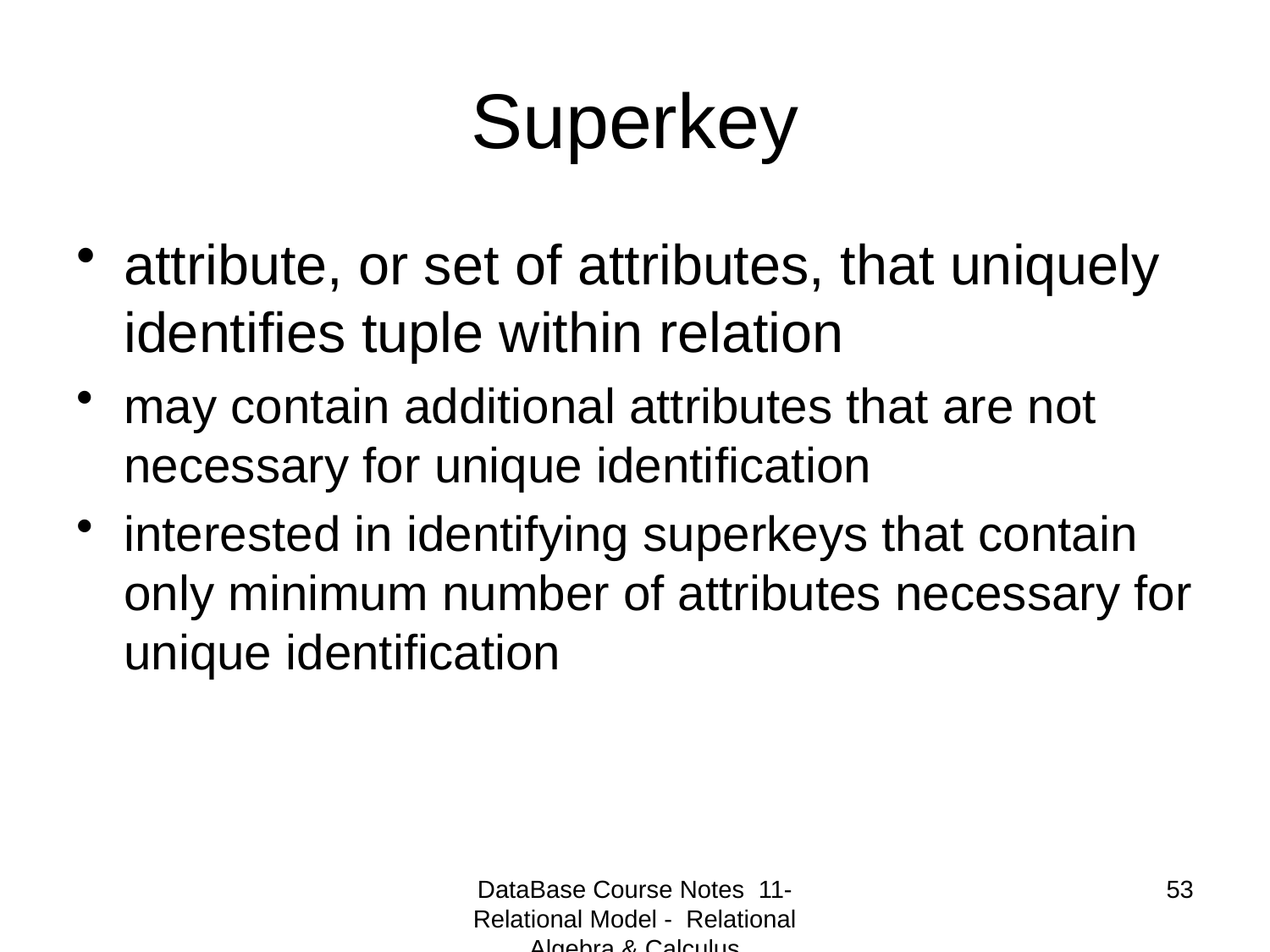

# Superkey
attribute, or set of attributes, that uniquely identifies tuple within relation
may contain additional attributes that are not necessary for unique identification
interested in identifying superkeys that contain only minimum number of attributes necessary for unique identification
DataBase Course Notes  11- Relational Model -  Relational Algebra & Calculus
53